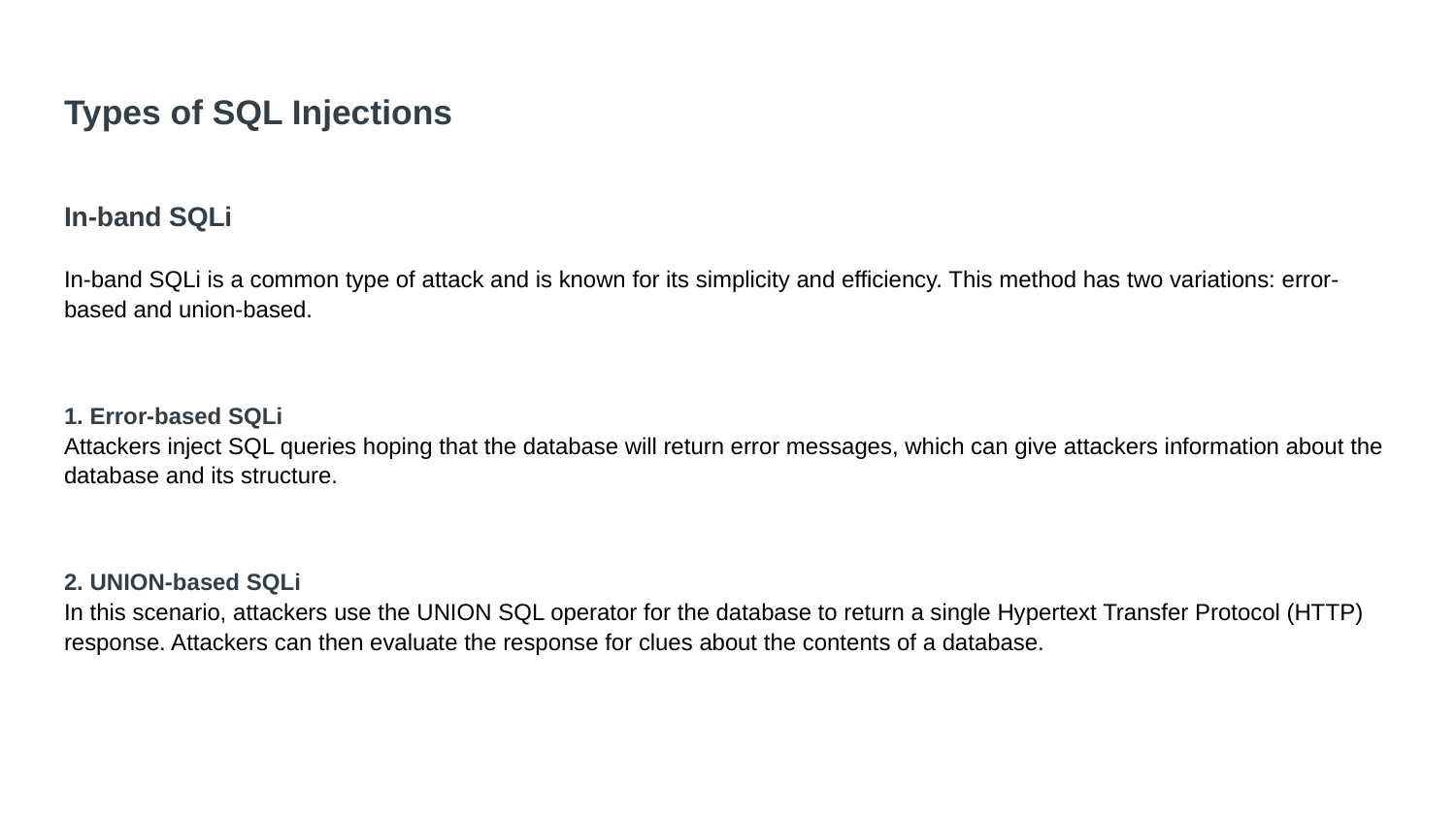

# Types of SQL Injections
In-band SQLi
In-band SQLi is a common type of attack and is known for its simplicity and efficiency. This method has two variations: error-based and union-based.
1. Error-based SQLi
Attackers inject SQL queries hoping that the database will return error messages, which can give attackers information about the database and its structure.
2. UNION-based SQLi
In this scenario, attackers use the UNION SQL operator for the database to return a single Hypertext Transfer Protocol (HTTP) response. Attackers can then evaluate the response for clues about the contents of a database.